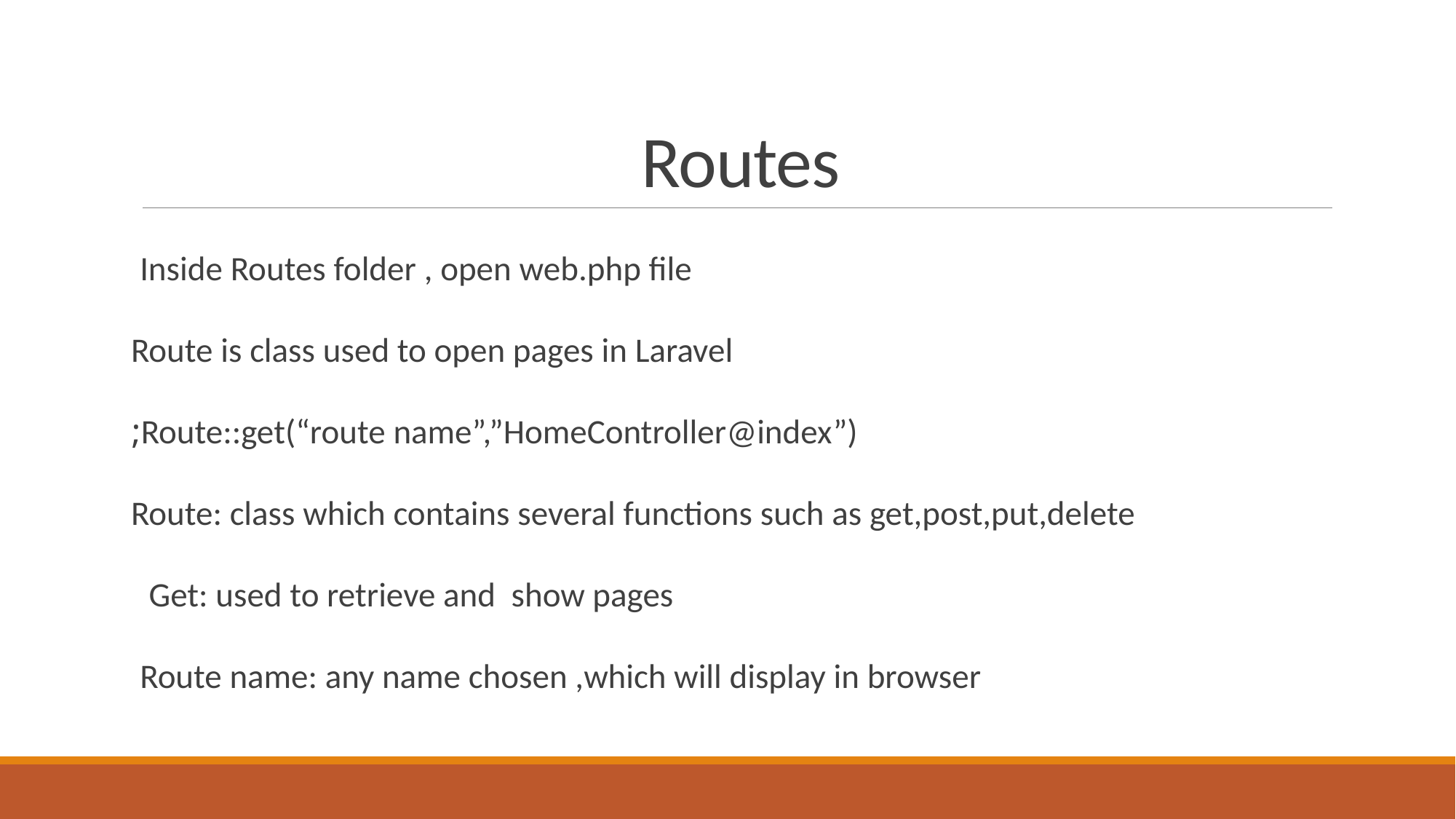

# Routes
Inside Routes folder , open web.php file
Route is class used to open pages in Laravel
Route::get(“route name”,”HomeController@index”);
Route: class which contains several functions such as get,post,put,delete
Get: used to retrieve and  show pages
Route name: any name chosen ,which will display in browser